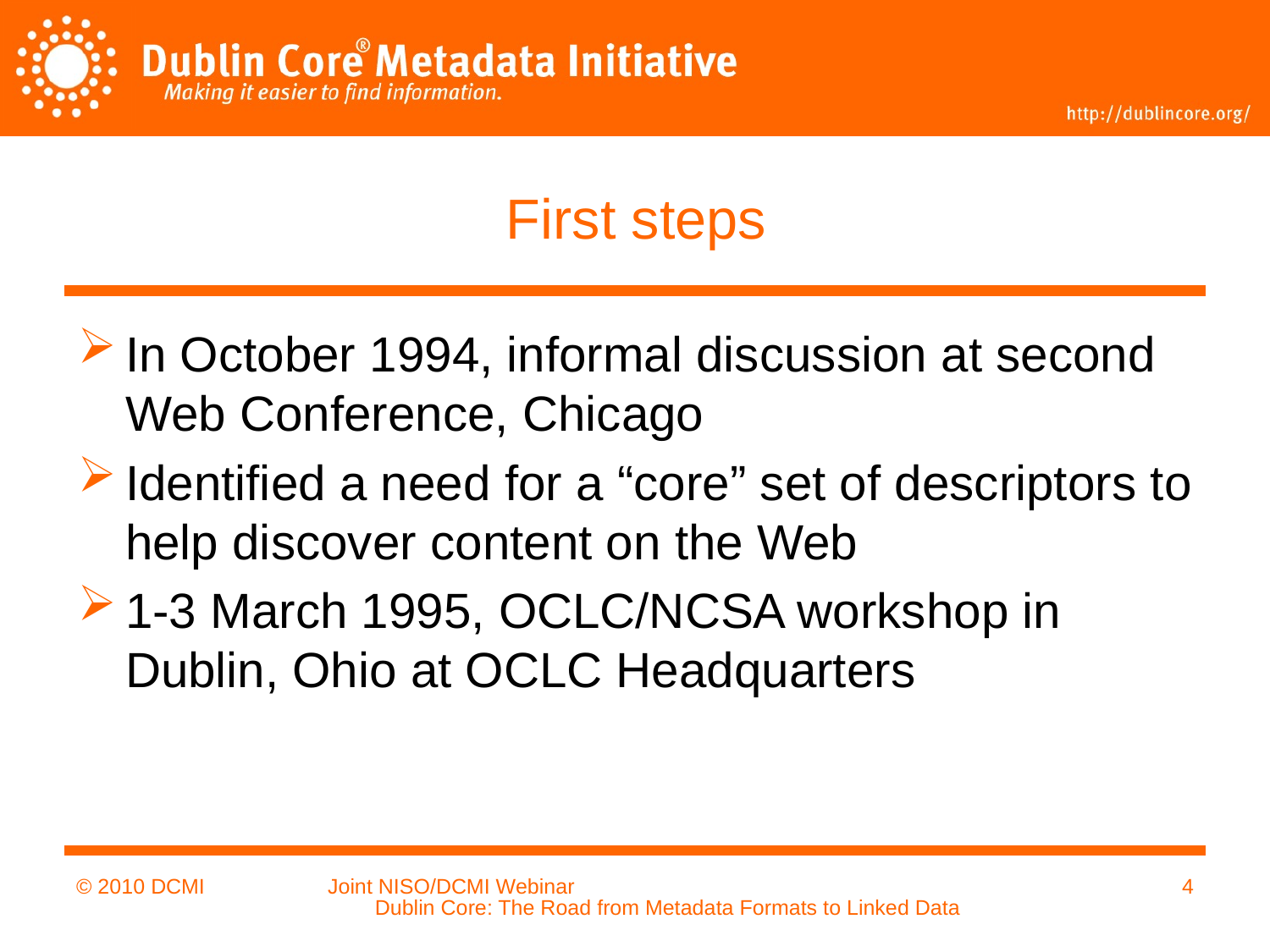

# First steps
In October 1994, informal discussion at second Web Conference, Chicago
Identified a need for a “core” set of descriptors to help discover content on the Web
1-3 March 1995, OCLC/NCSA workshop in Dublin, Ohio at OCLC Headquarters
© 2010 DCMI
Joint NISO/DCMI Webinar                                                                         Dublin Core: The Road from Metadata Formats to Linked Data
4